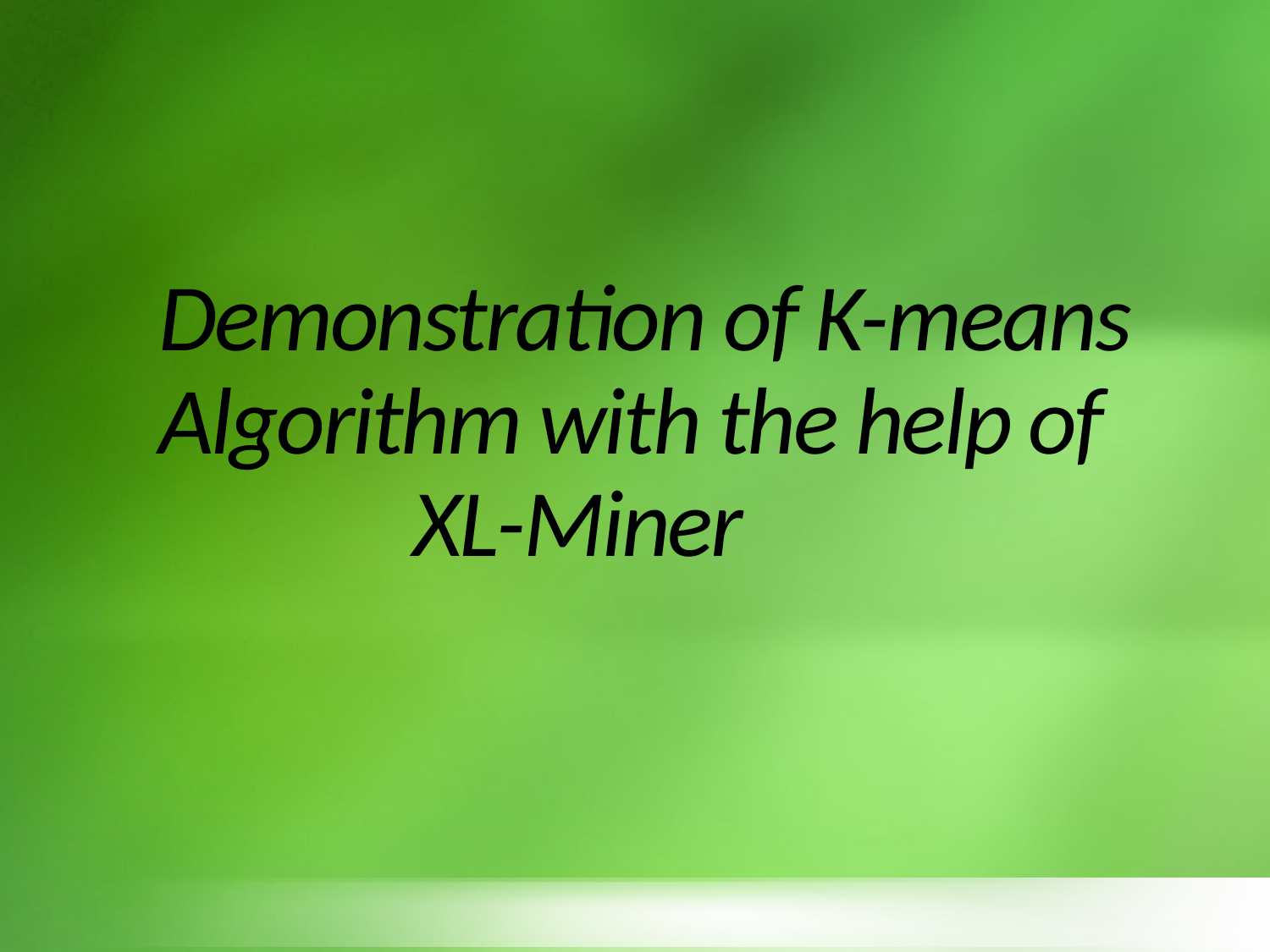

# Demonstration of K-means Algorithm with the help of 		XL-Miner